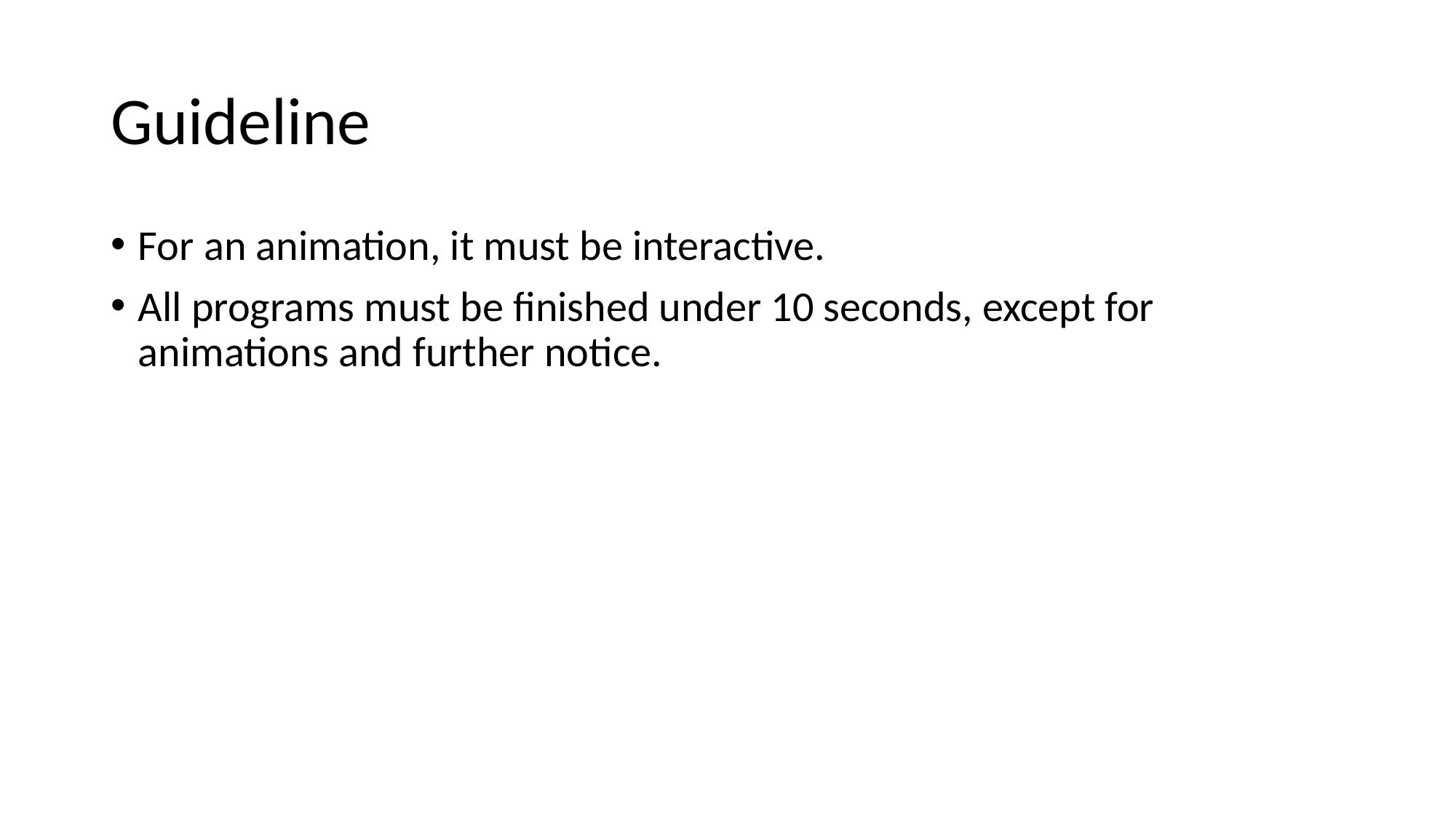

# Guideline
For an animation, it must be interactive.
All programs must be finished under 10 seconds, except for animations and further notice.